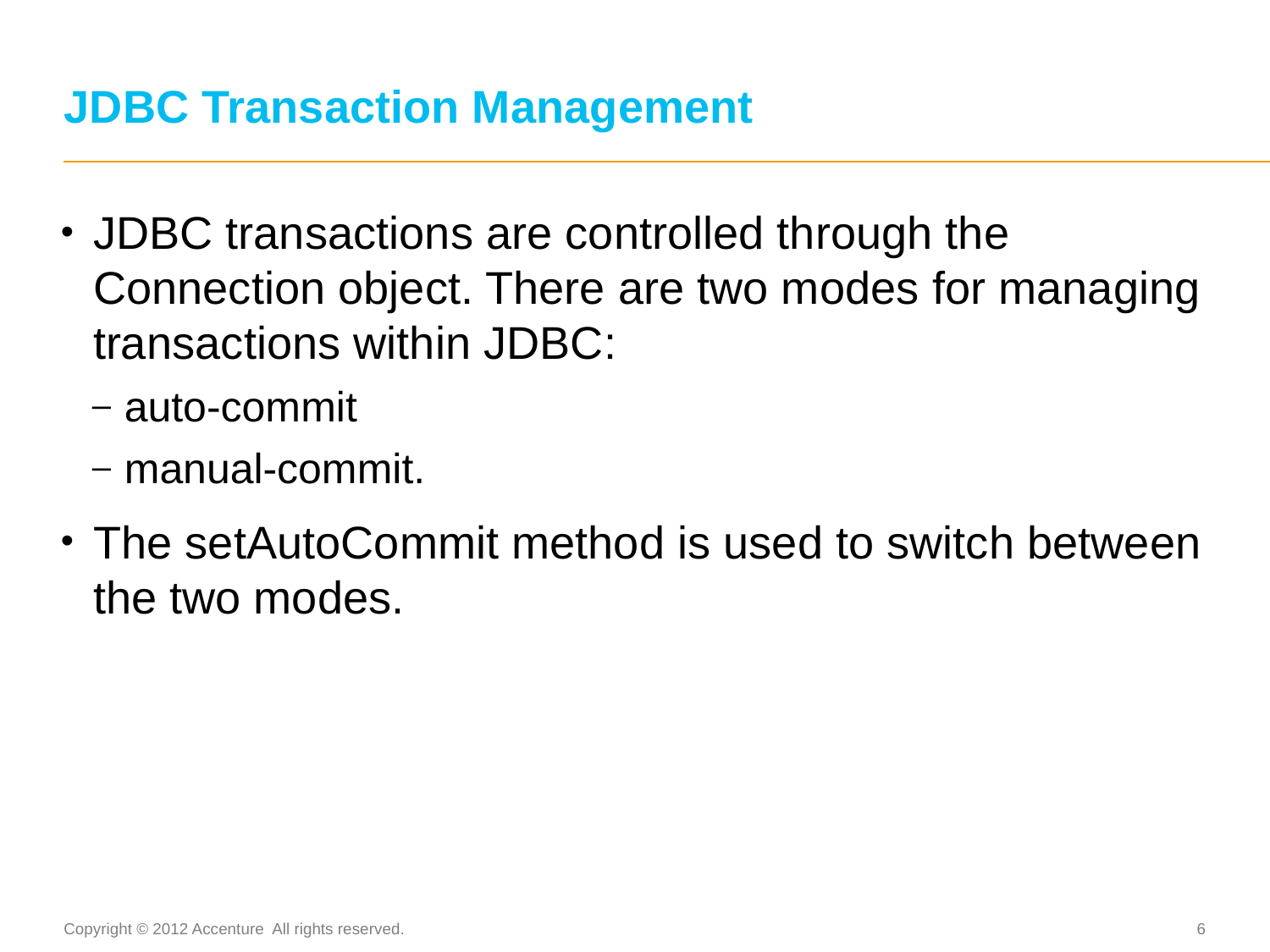

# JDBC Transaction Management
JDBC transactions are controlled through the Connection object. There are two modes for managing transactions within JDBC:
auto-commit
manual-commit.
The setAutoCommit method is used to switch between the two modes.